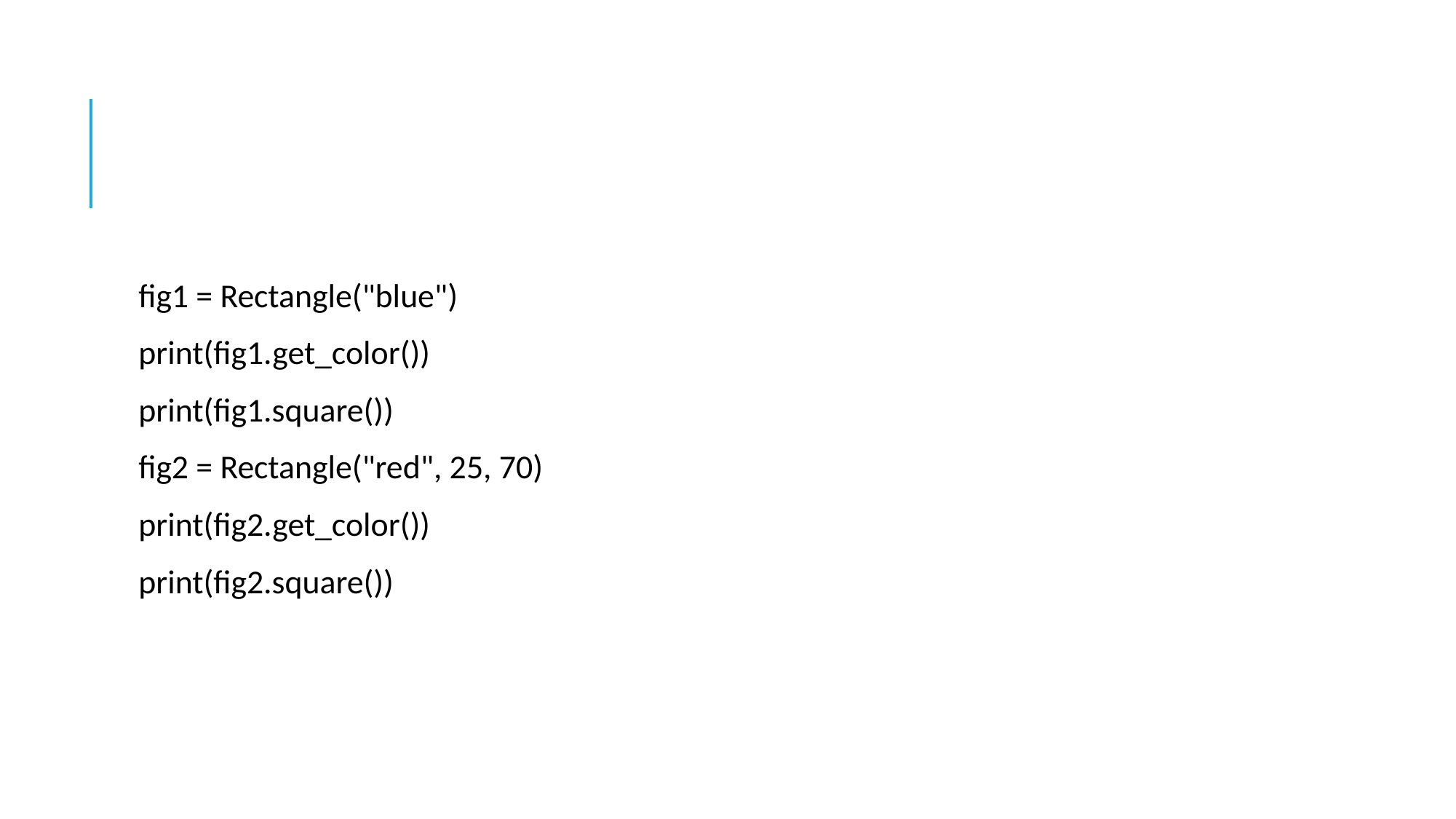

#
fig1 = Rectangle("blue")
print(fig1.get_color())
print(fig1.square())
fig2 = Rectangle("red", 25, 70)
print(fig2.get_color())
print(fig2.square())